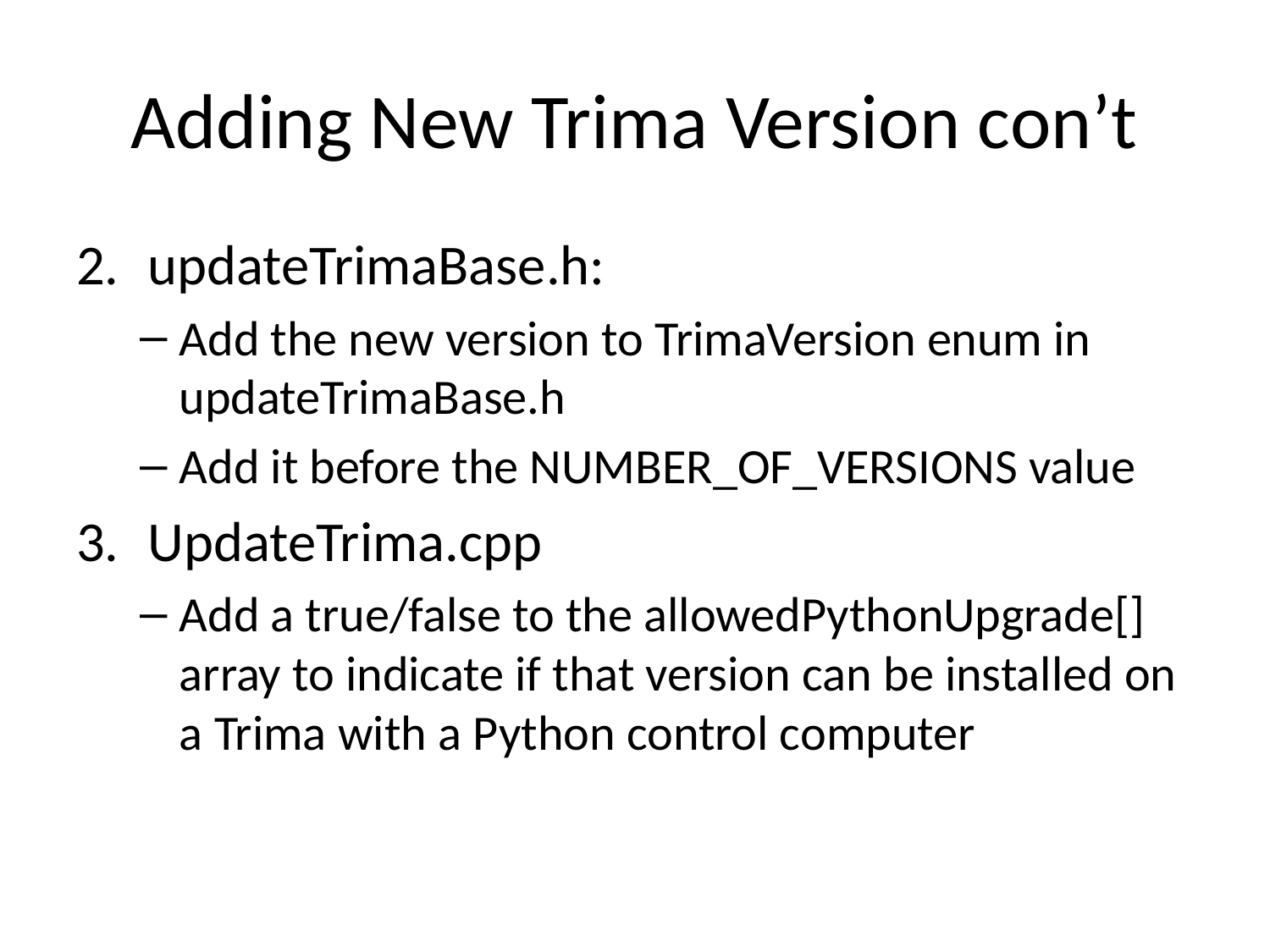

# Adding New Trima Version con’t
updateTrimaBase.h:
Add the new version to TrimaVersion enum in updateTrimaBase.h
Add it before the NUMBER_OF_VERSIONS value
UpdateTrima.cpp
Add a true/false to the allowedPythonUpgrade[] array to indicate if that version can be installed on a Trima with a Python control computer